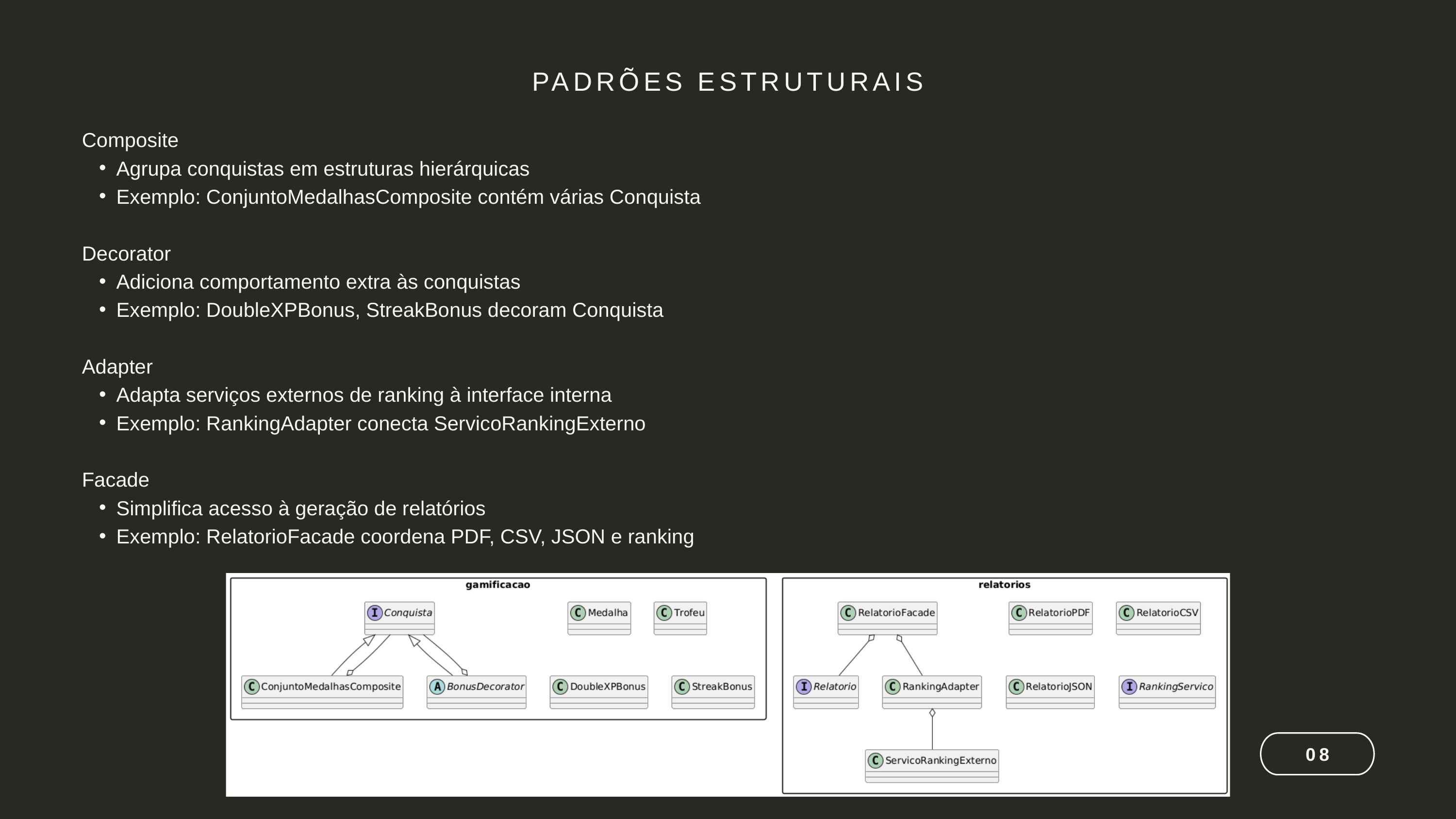

PADRÕES ESTRUTURAIS
Composite
Agrupa conquistas em estruturas hierárquicas
Exemplo: ConjuntoMedalhasComposite contém várias Conquista

Decorator
Adiciona comportamento extra às conquistas
Exemplo: DoubleXPBonus, StreakBonus decoram Conquista

Adapter
Adapta serviços externos de ranking à interface interna
Exemplo: RankingAdapter conecta ServicoRankingExterno

Facade
Simplifica acesso à geração de relatórios
Exemplo: RelatorioFacade coordena PDF, CSV, JSON e ranking

08